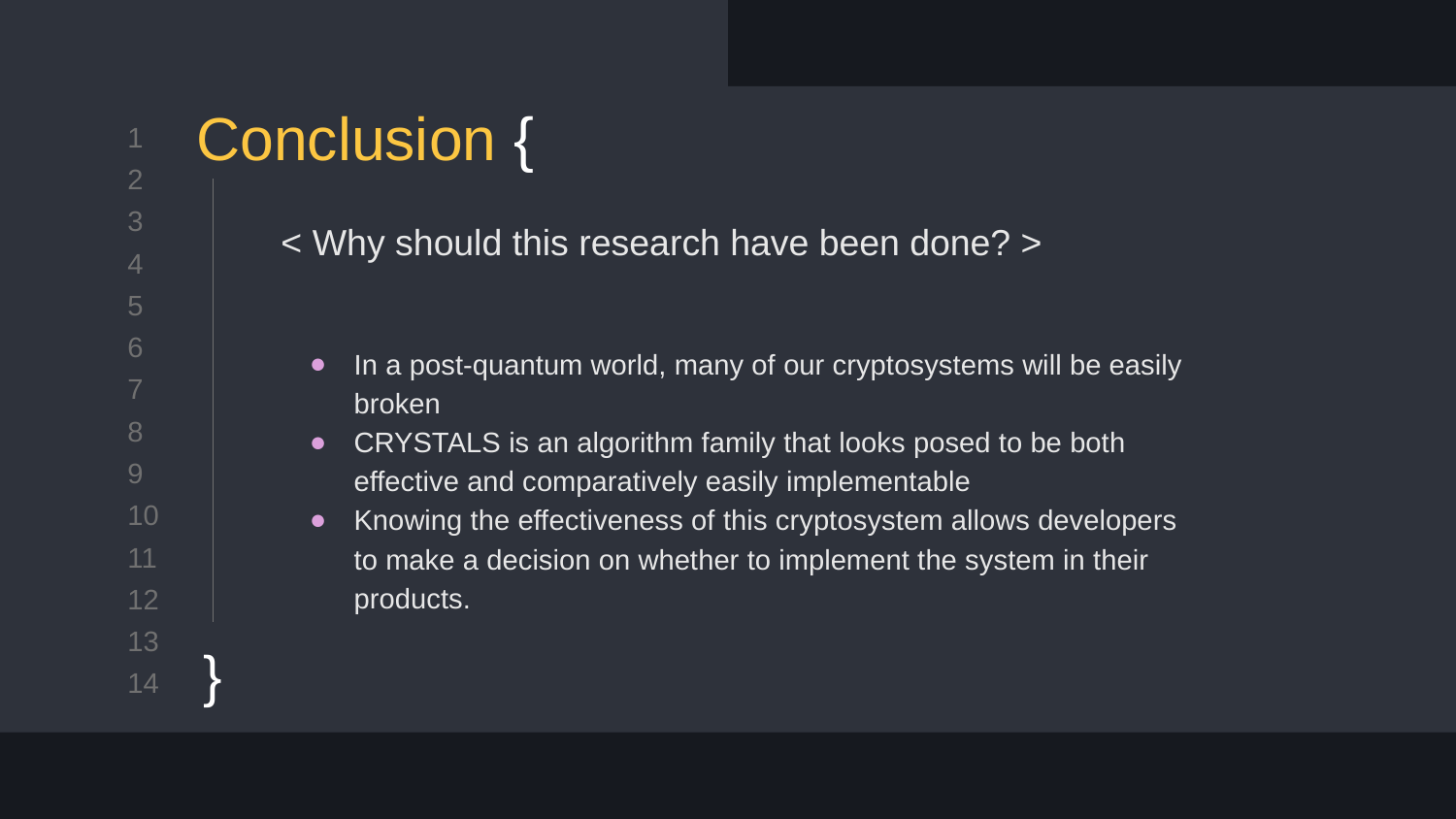

Conclusion {
}
< Why should this research have been done? >
In a post-quantum world, many of our cryptosystems will be easily broken
CRYSTALS is an algorithm family that looks posed to be both effective and comparatively easily implementable
Knowing the effectiveness of this cryptosystem allows developers to make a decision on whether to implement the system in their products.